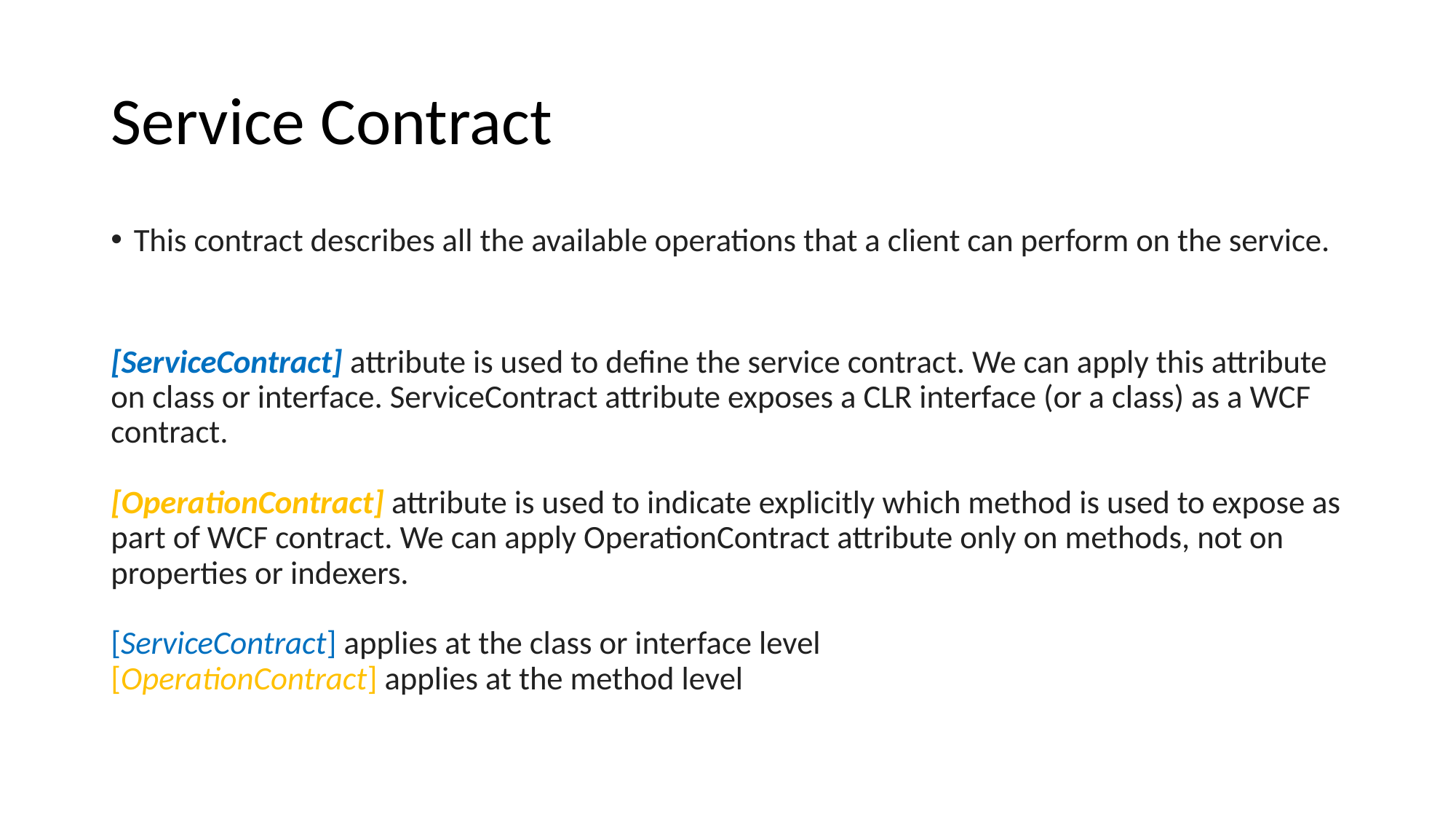

# Service Contract
This contract describes all the available operations that a client can perform on the service.
[ServiceContract] attribute is used to define the service contract. We can apply this attribute on class or interface. ServiceContract attribute exposes a CLR interface (or a class) as a WCF contract.
[OperationContract] attribute is used to indicate explicitly which method is used to expose as part of WCF contract. We can apply OperationContract attribute only on methods, not on properties or indexers.  
[ServiceContract] applies at the class or interface level
[OperationContract] applies at the method level